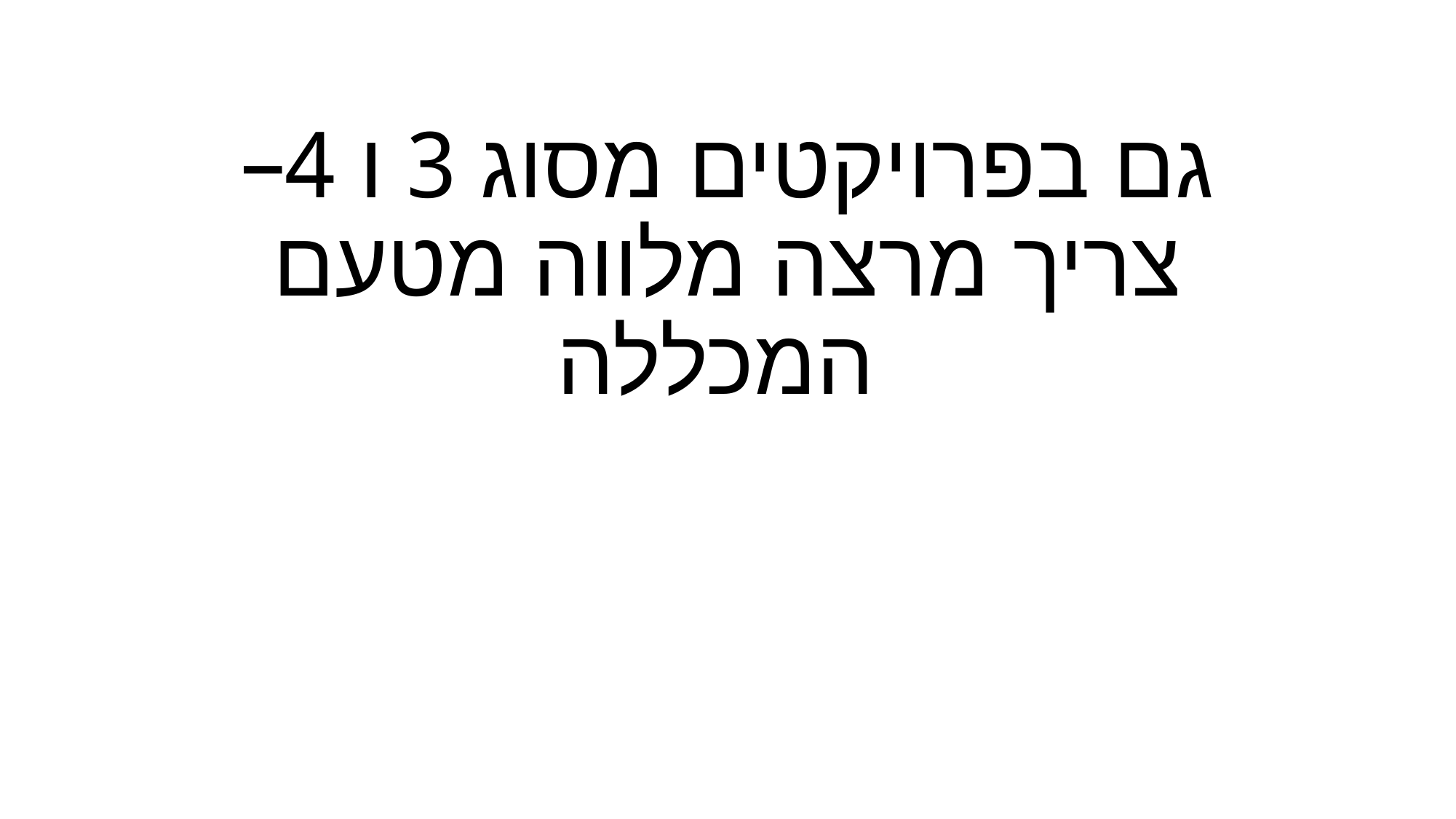

# גם בפרויקטים מסוג 3 ו 4– צריך מרצה מלווה מטעם המכללה